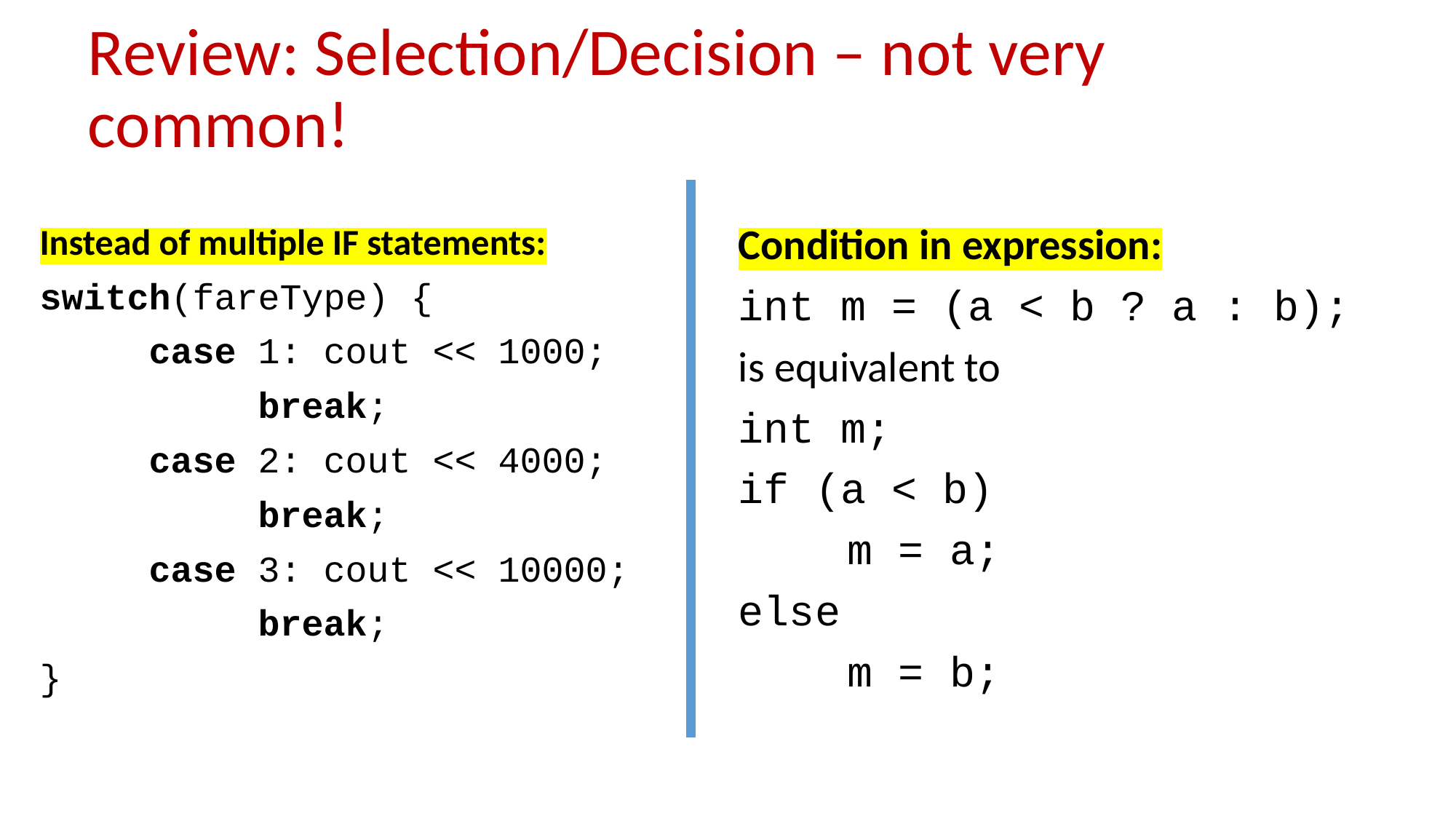

# Review: Selection/Decision – not very common!
Condition in expression:
int m = (a < b ? a : b);
is equivalent to
int m;
if (a < b)
	m = a;
else
	m = b;

Instead of multiple IF statements:
switch(fareType) {
	case 1: cout << 1000;
		break;
	case 2: cout << 4000;
		break;
	case 3: cout << 10000;
		break;
}